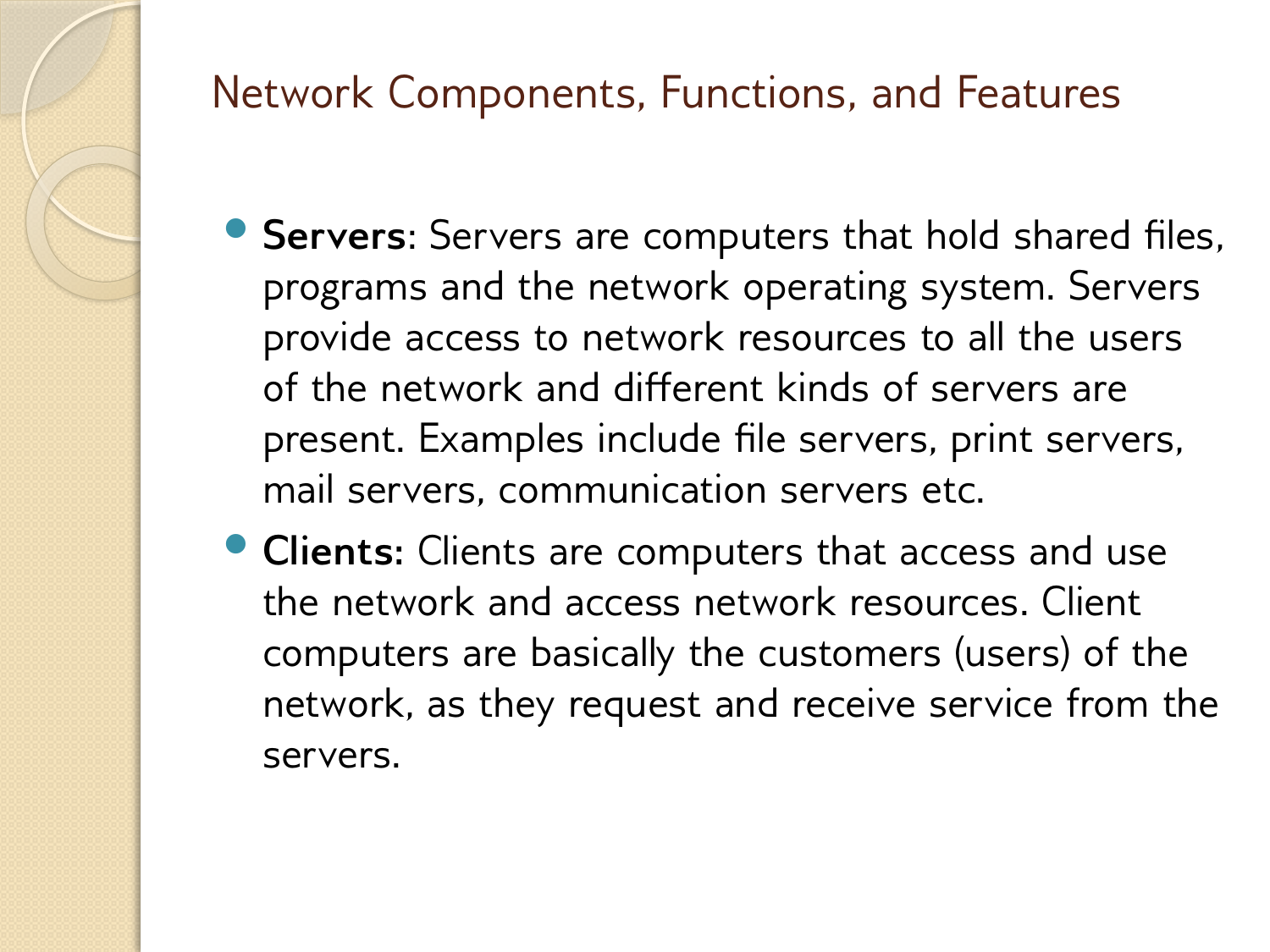

# Network Components, Functions, and Features
Servers: Servers are computers that hold shared files, programs and the network operating system. Servers provide access to network resources to all the users of the network and different kinds of servers are present. Examples include file servers, print servers, mail servers, communication servers etc.
Clients: Clients are computers that access and use the network and access network resources. Client computers are basically the customers (users) of the network, as they request and receive service from the servers.